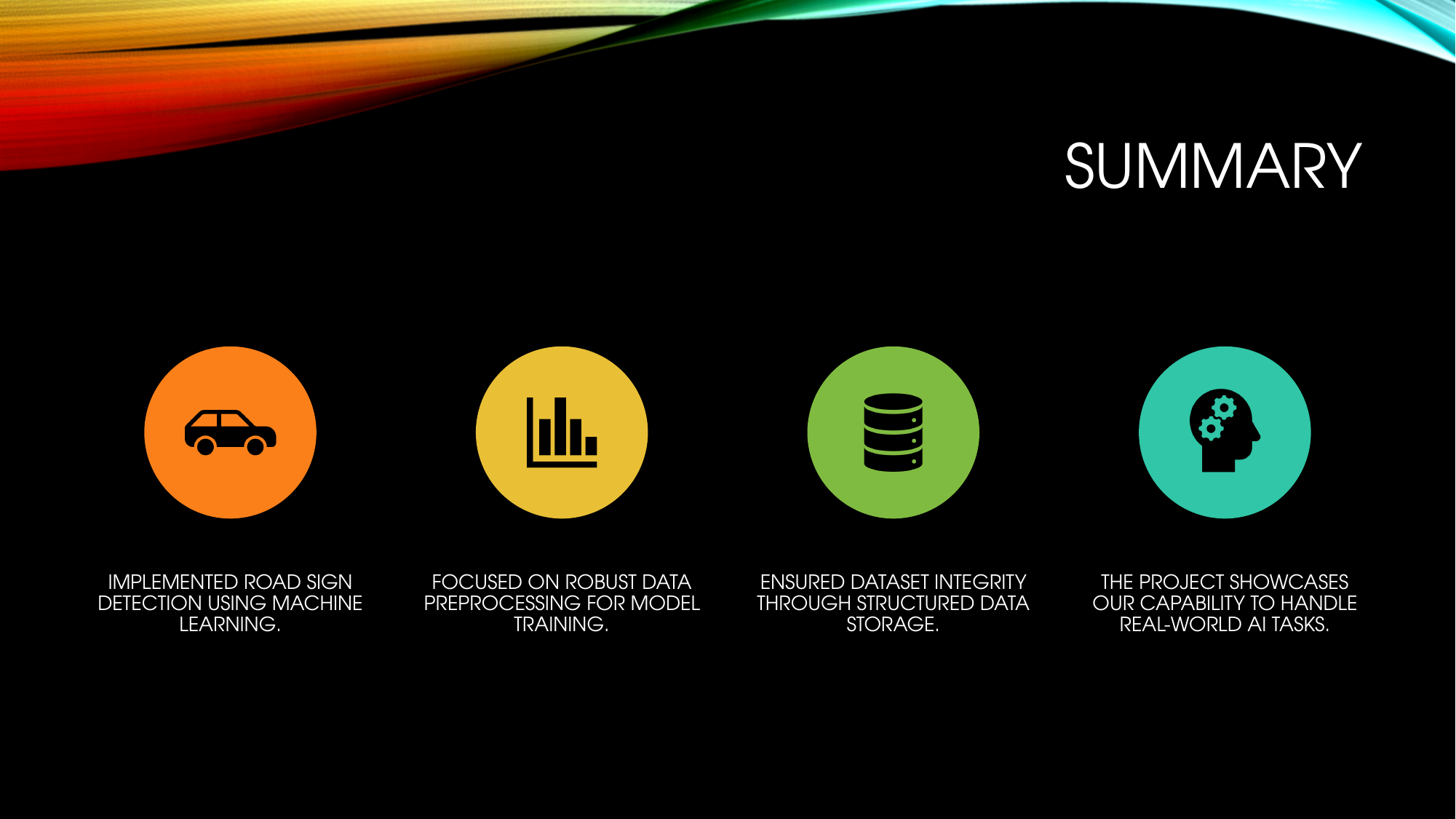

# SUMMARY

IMPLEMENTED ROAD SIGN DETECTION USING MACHINE LEARNING.

FOCUSED ON ROBUST DATA PREPROCESSING FOR MODEL TRAINING.

ENSURED DATASET INTEGRITY THROUGH STRUCTURED DATA STORAGE.

THE PROJECT SHOWCASES OUR CAPABILITY TO HANDLE REAL-WORLD AI TASKS.